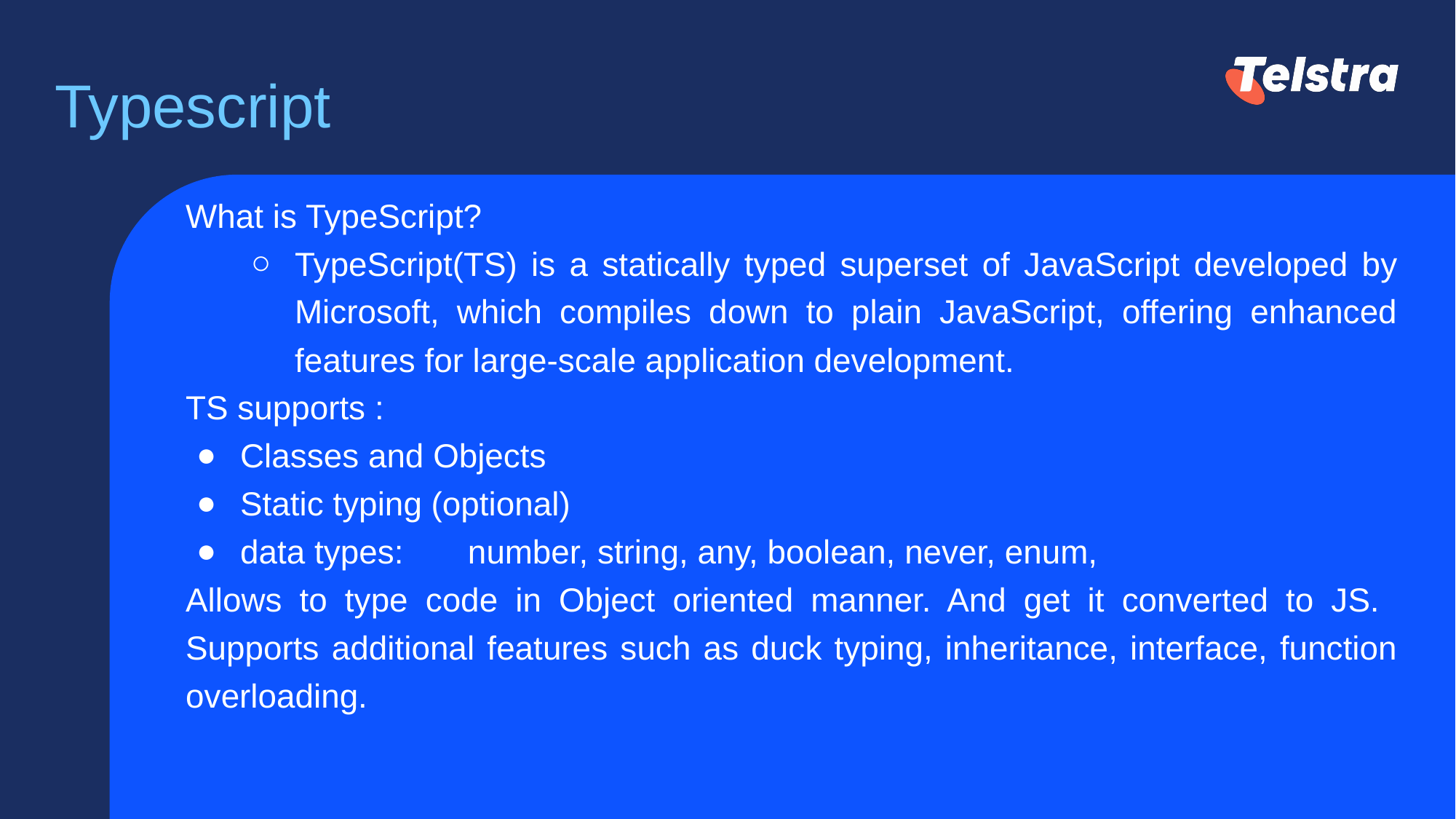

# Typescript
What is TypeScript?
TypeScript(TS) is a statically typed superset of JavaScript developed by Microsoft, which compiles down to plain JavaScript, offering enhanced features for large-scale application development.
TS supports :
Classes and Objects
Static typing (optional)
data types:	 number, string, any, boolean, never, enum,
Allows to type code in Object oriented manner. And get it converted to JS.  Supports additional features such as duck typing, inheritance, interface, function overloading.